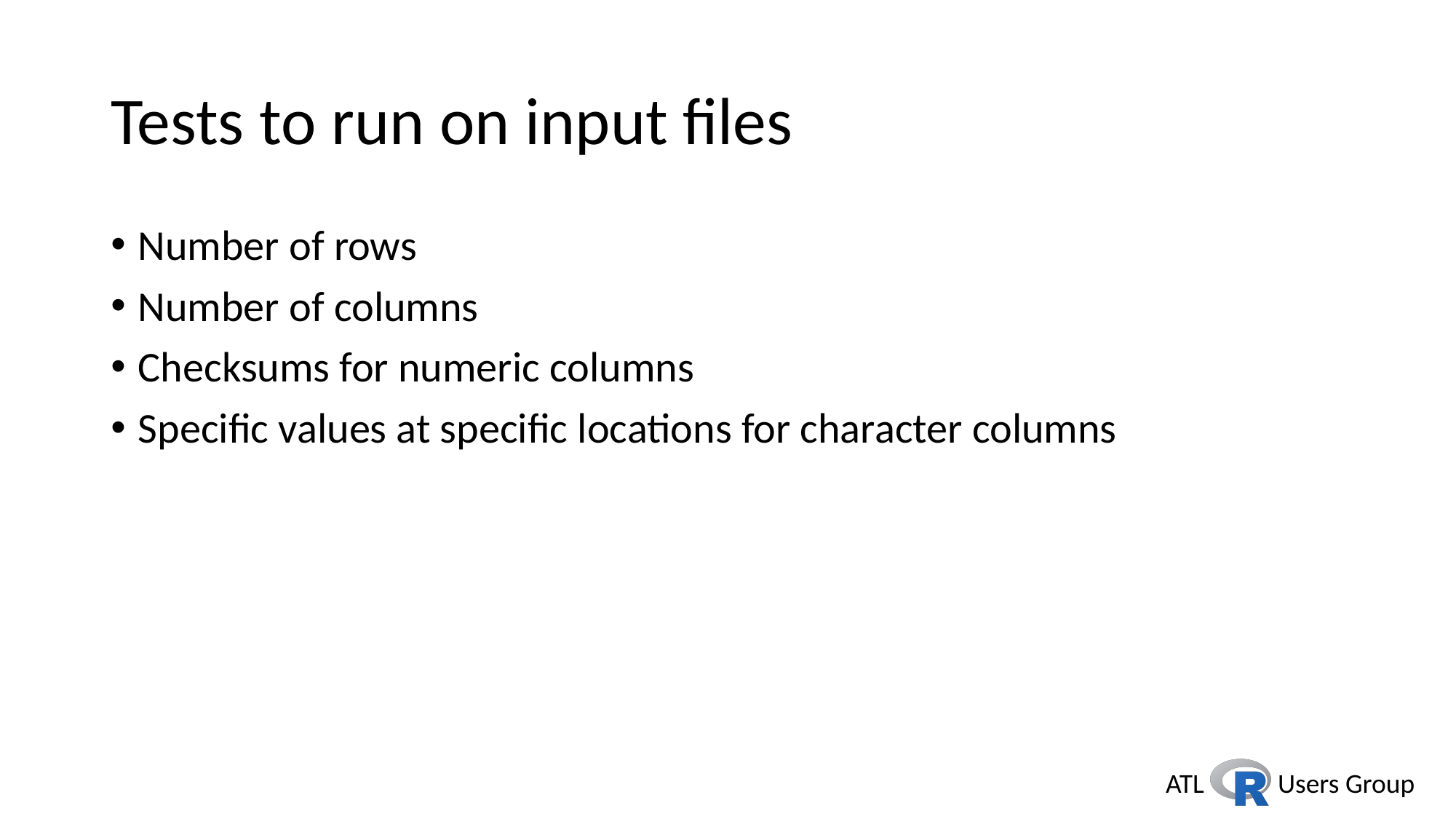

# Tests to run on input files
Number of rows
Number of columns
Checksums for numeric columns
Specific values at specific locations for character columns